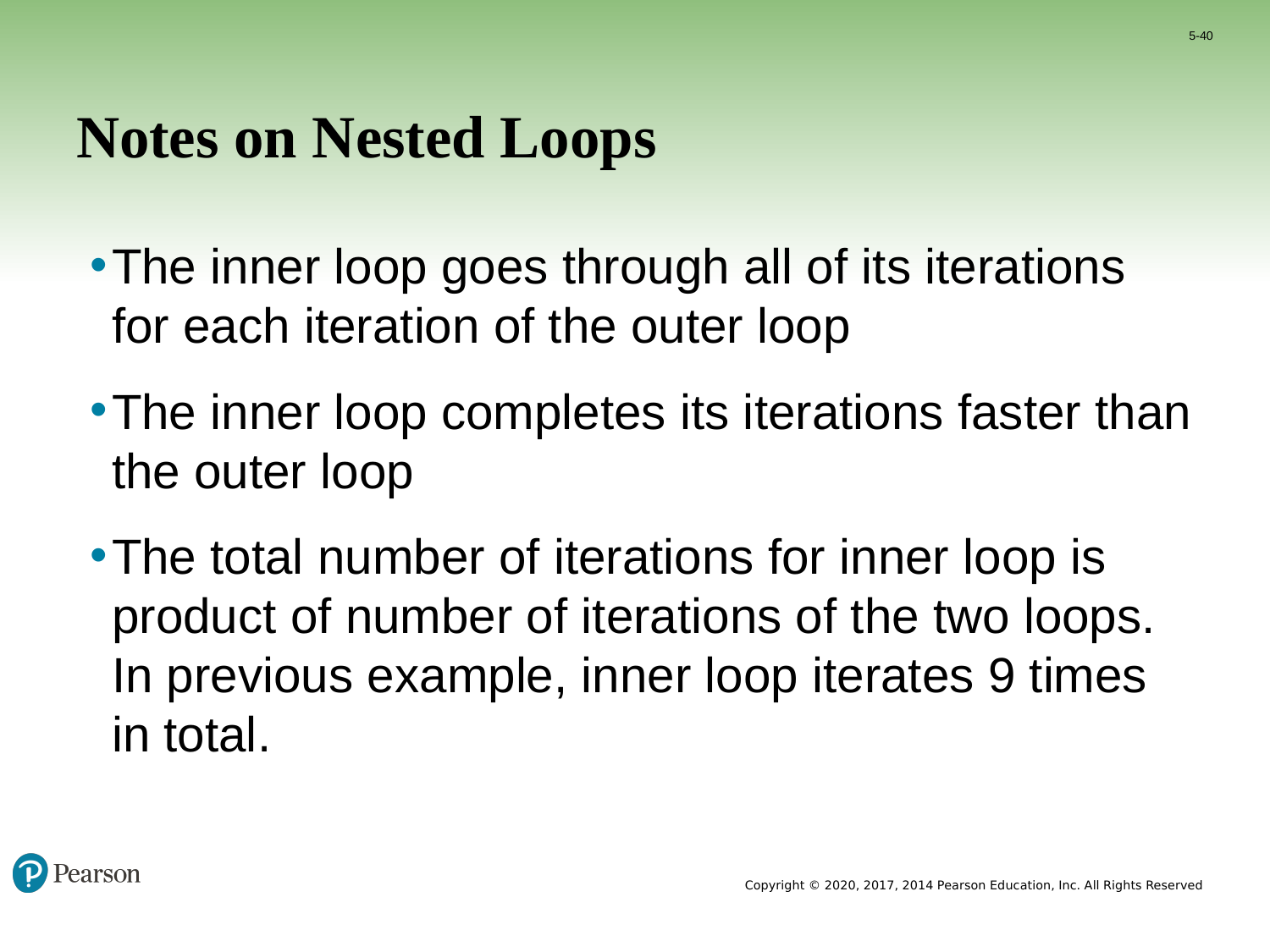

5-40
# Notes on Nested Loops
The inner loop goes through all of its iterations for each iteration of the outer loop
The inner loop completes its iterations faster than the outer loop
The total number of iterations for inner loop is product of number of iterations of the two loops.  In previous example, inner loop iterates 9 times in total.